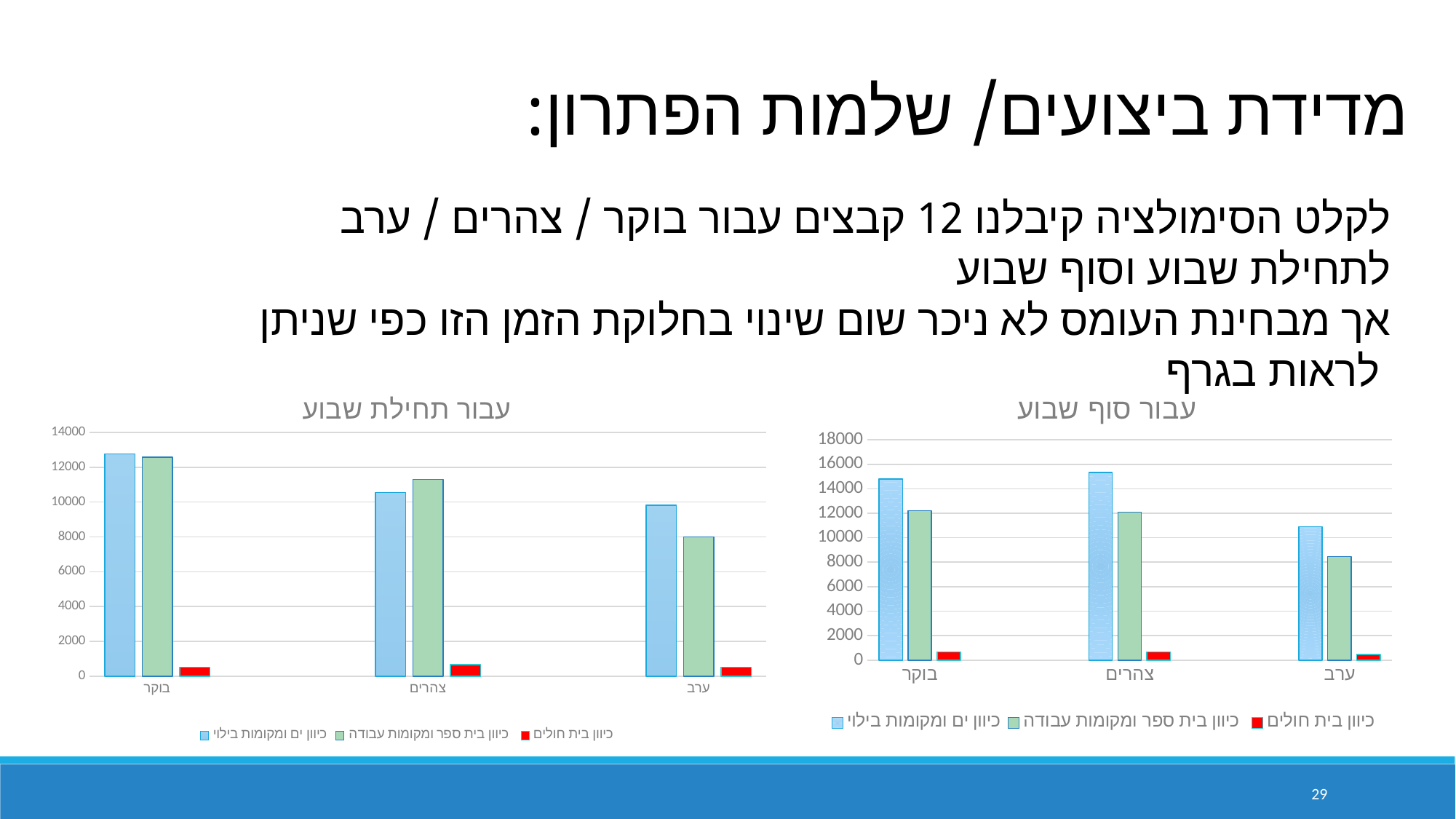

מדידת ביצועים/ שלמות הפתרון:

לקלט הסימולציה קיבלנו 12 קבצים עבור בוקר / צהרים / ערב לתחילת שבוע וסוף שבוע
אך מבחינת העומס לא ניכר שום שינוי בחלוקת הזמן הזו כפי שניתן לראות בגרף

### Chart: עבור סוף שבוע

| Category | כיוון ים ומקומות בילוי | כיוון בית ספר ומקומות עבודה  | כיוון בית חולים |
|---|---|---|---|
| בוקר | 14801.0 | 12210.0 | 664.0 |
|  | None | None | None |
| צהרים | 15323.0 | 12098.0 | 662.0 |
|  | None | None | None |
| ערב | 10889.0 | 8460.0 | 453.0 |

### Chart: עבור תחילת שבוע

| Category | כיוון ים ומקומות בילוי | כיוון בית ספר ומקומות עבודה  | כיוון בית חולים |
|---|---|---|---|
| בוקר | 12773.0 | 12579.0 | 522.0 |
|  | None | None | None |
| צהרים | 10553.0 | 11298.0 | 666.0 |
|  | None | None | None |
| ערב | 9825.0 | 7990.0 | 518.0 |
29